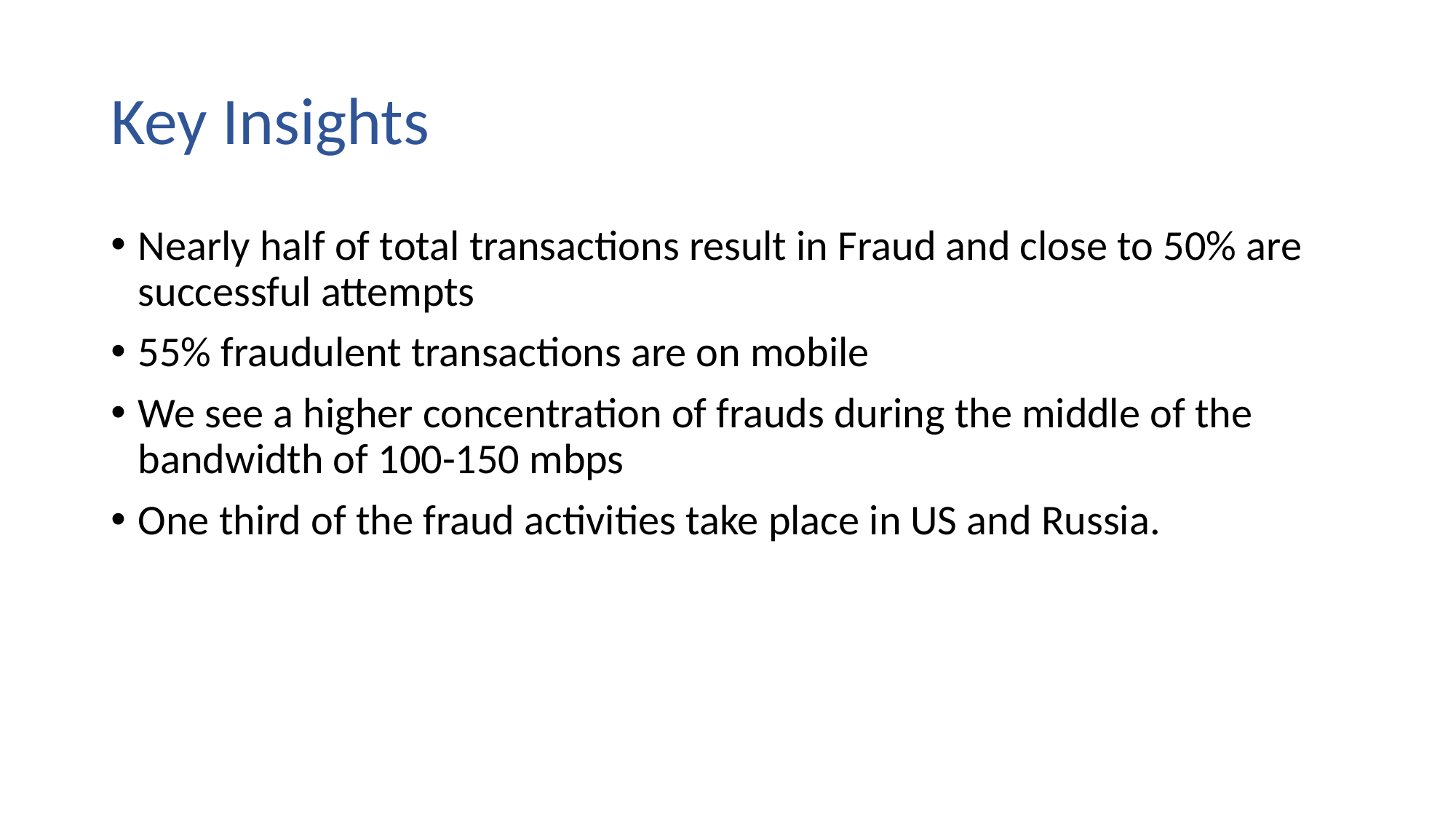

# Key Insights
Nearly half of total transactions result in Fraud and close to 50% are successful attempts
55% fraudulent transactions are on mobile
We see a higher concentration of frauds during the middle of the bandwidth of 100-150 mbps
One third of the fraud activities take place in US and Russia.